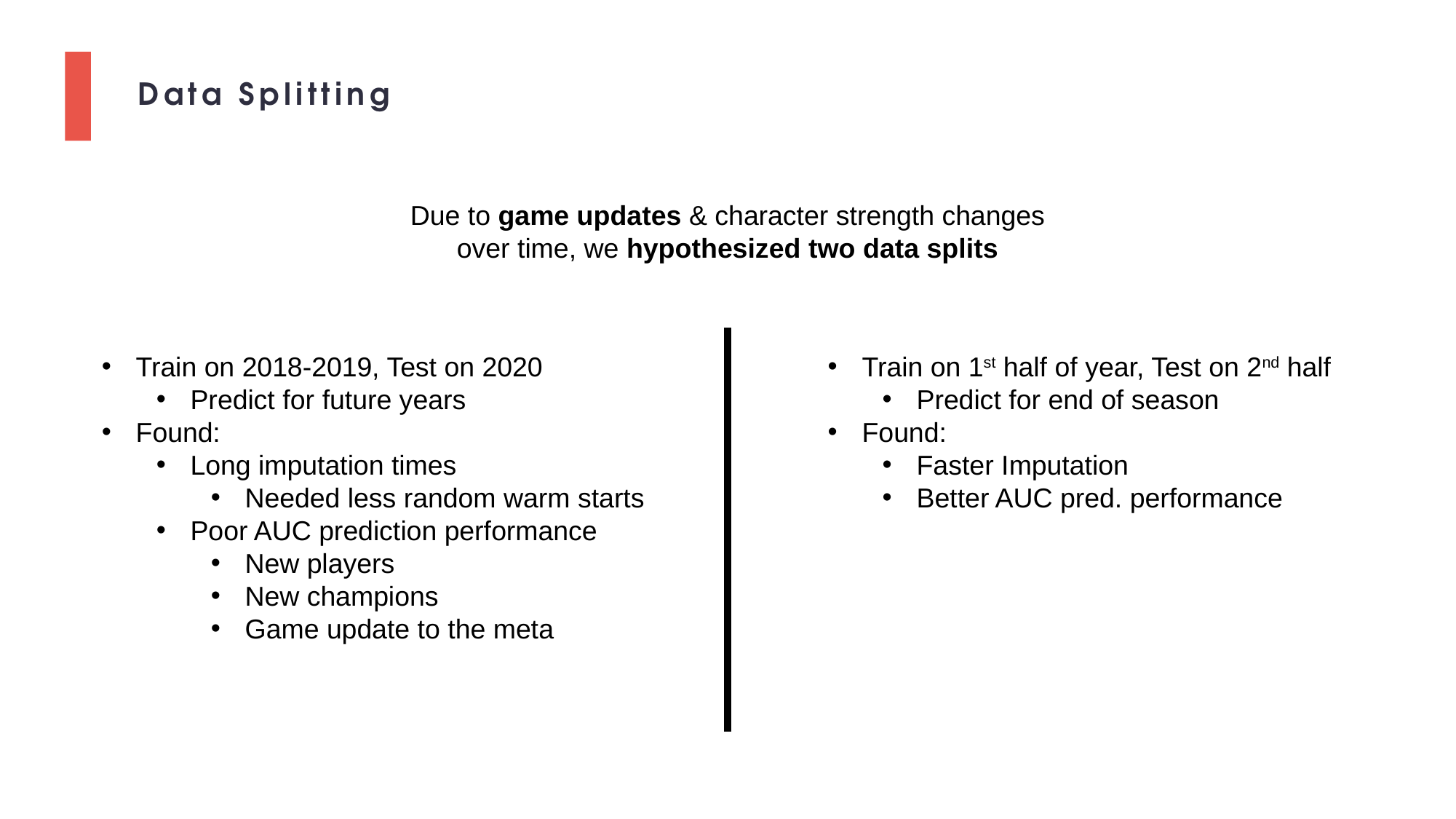

Data Splitting
Due to game updates & character strength changes over time, we hypothesized two data splits
Train on 2018-2019, Test on 2020
Predict for future years
Found:
Long imputation times
Needed less random warm starts
Poor AUC prediction performance
New players
New champions
Game update to the meta
Train on 1st half of year, Test on 2nd half
Predict for end of season
Found:
Faster Imputation
Better AUC pred. performance